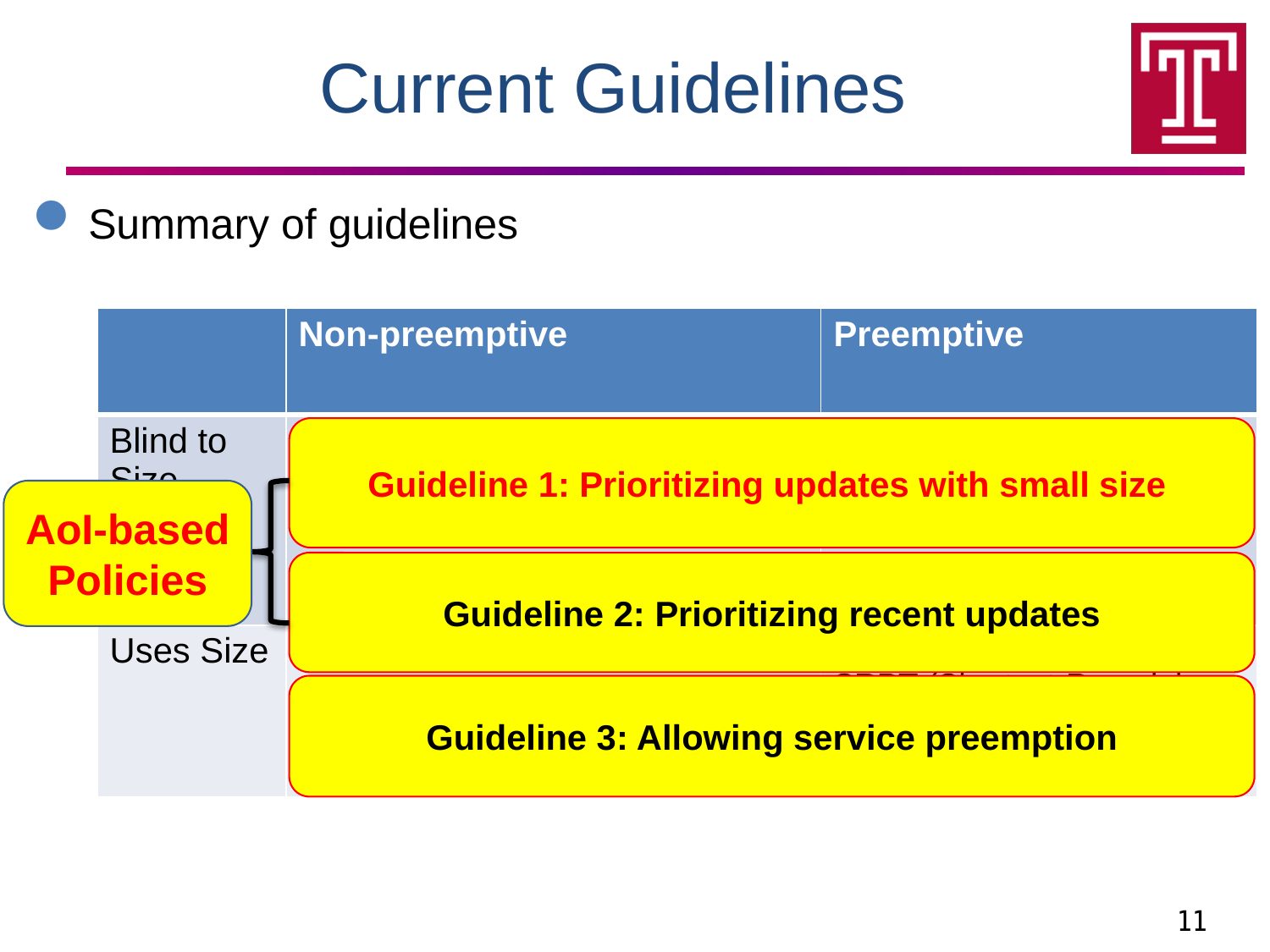

# Current Guidelines
Summary of guidelines
|  | Non-preemptive | Preemptive |
| --- | --- | --- |
| Blind to Size | FCFS (First-Come-First-Served) LCFS (First-Come-First-Served) RANDOM (Random-Order-Service) | PS (Processor-Sharing) LCFS\_P |
| Uses Size | SJF (Shortest-Job-First) | SJF\_P SRPT (Shortest-Remaining-Processing-Time) |
Guideline 1: Prioritizing updates with small size
AoI-based Policies

Guideline 2: Prioritizing recent updates
Guideline 3: Allowing service preemption